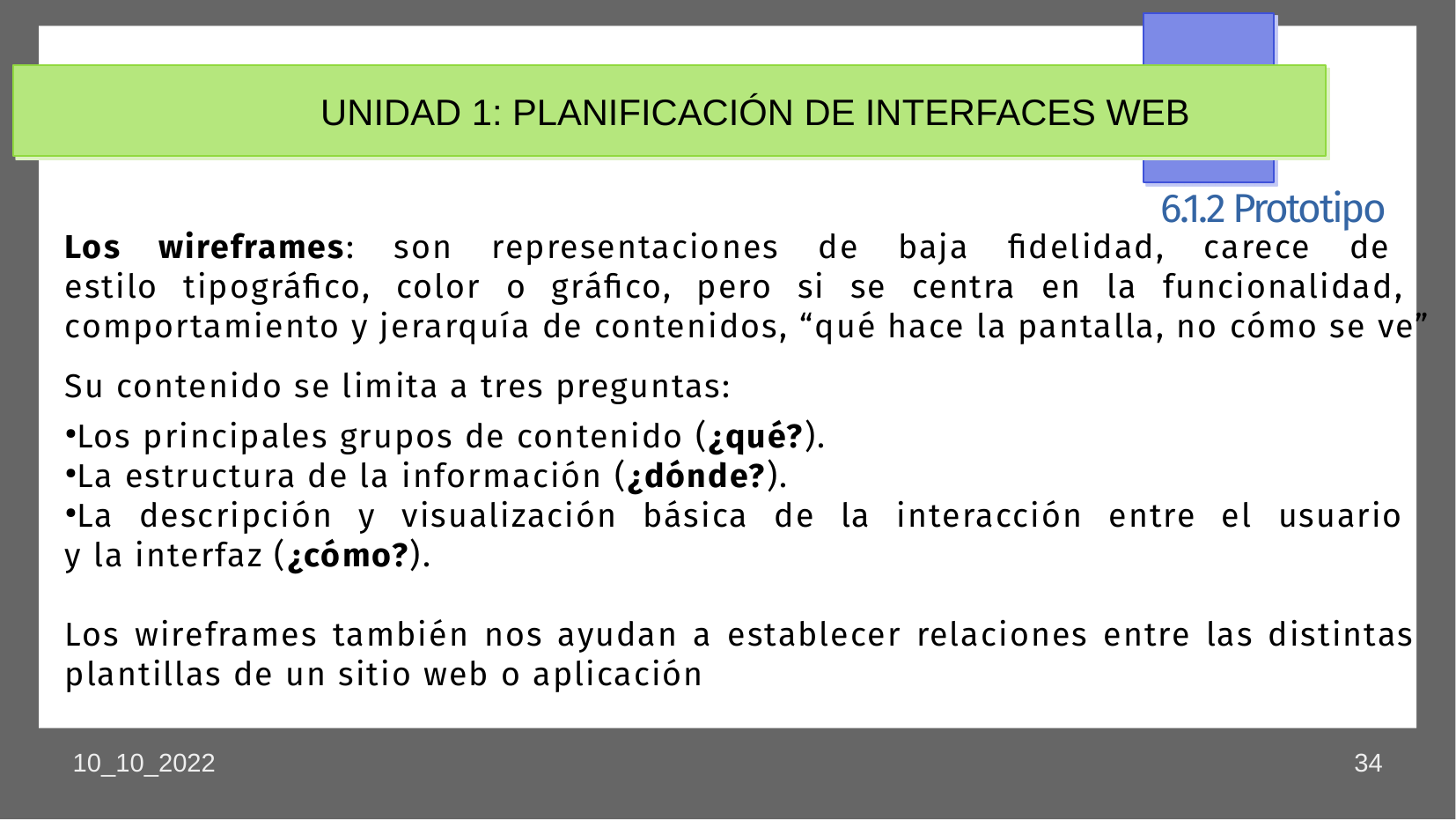

UNIDAD 1: PLANIFICACIÓN DE INTERFACES WEB

6.1.2 Prototipo

Los wireframes: son representaciones de baja fidelidad, carece de
estilo tipográfico, color o gráfico, pero si se centra en la funcionalidad,
comportamiento y jerarquía de contenidos, “qué hace la pantalla, no cómo se ve”
Su contenido se limita a tres preguntas:
Los principales grupos de contenido (¿qué?).
La estructura de la información (¿dónde?).
La descripción y visualización básica de la interacción entre el usuario
y la interfaz (¿cómo?).

Los wireframes también nos ayudan a establecer relaciones entre las distintas
plantillas de un sitio web o aplicación
10_10_2022
34